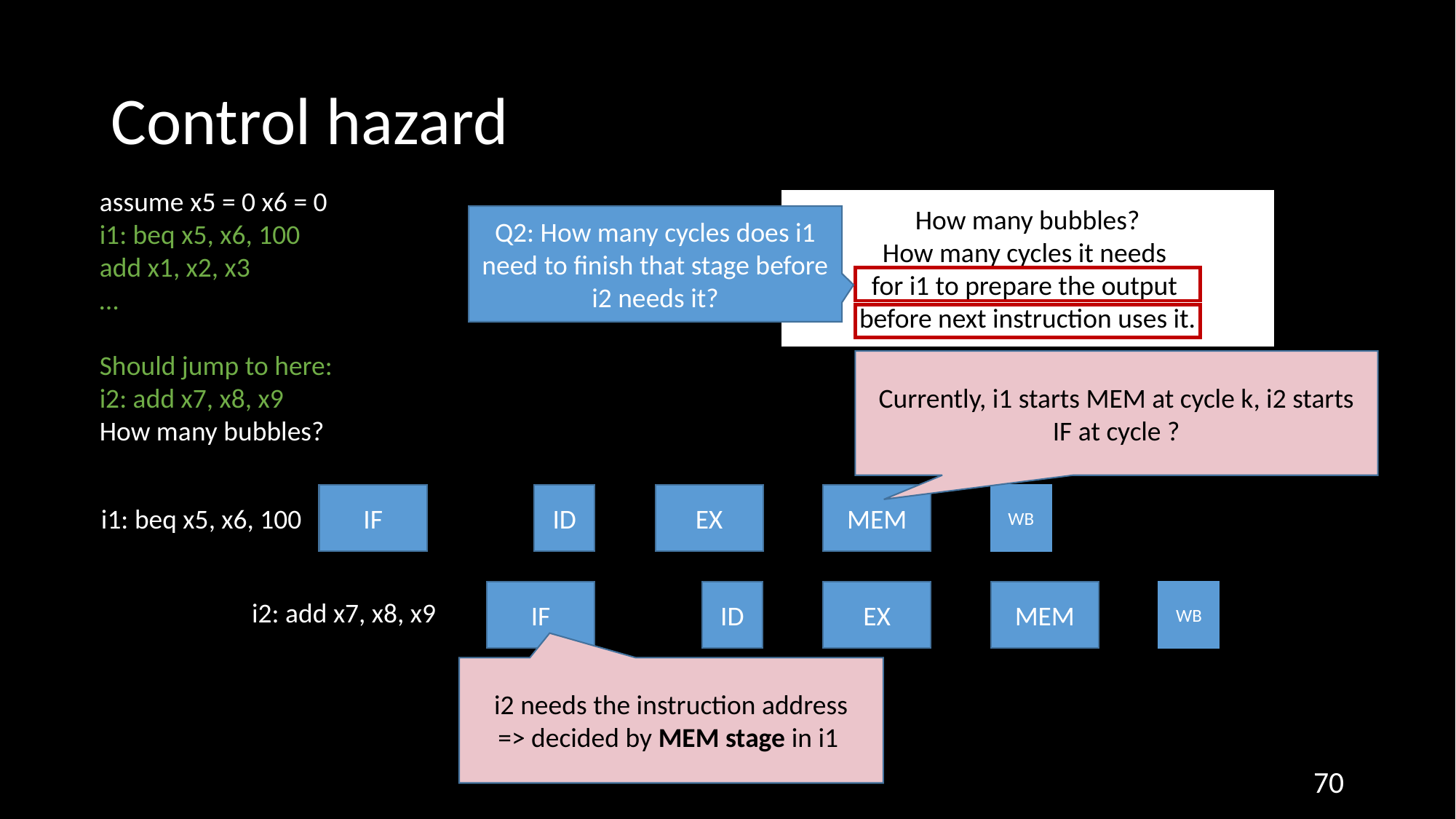

# Control hazard
assume x5 = 0 x6 = 0
i1: beq x5, x6, 100
add x1, x2, x3
…

Should jump to here:
i2: add x7, x8, x9
How many bubbles?
How many bubbles?
How many cycles it needs
for i1 to prepare the output
before next instruction uses it.
Q2: How many cycles does i1 need to finish that stage before i2 needs it?

Currently, i1 starts MEM at cycle k, i2 starts IF at cycle ?
IF
EX
MEM
ID
ID
WB
i1: beq x5, x6, 100
IF
EX
MEM
ID
ID
WB
i2: add x7, x8, x9
i2 needs the instruction address
=> decided by MEM stage in i1
70